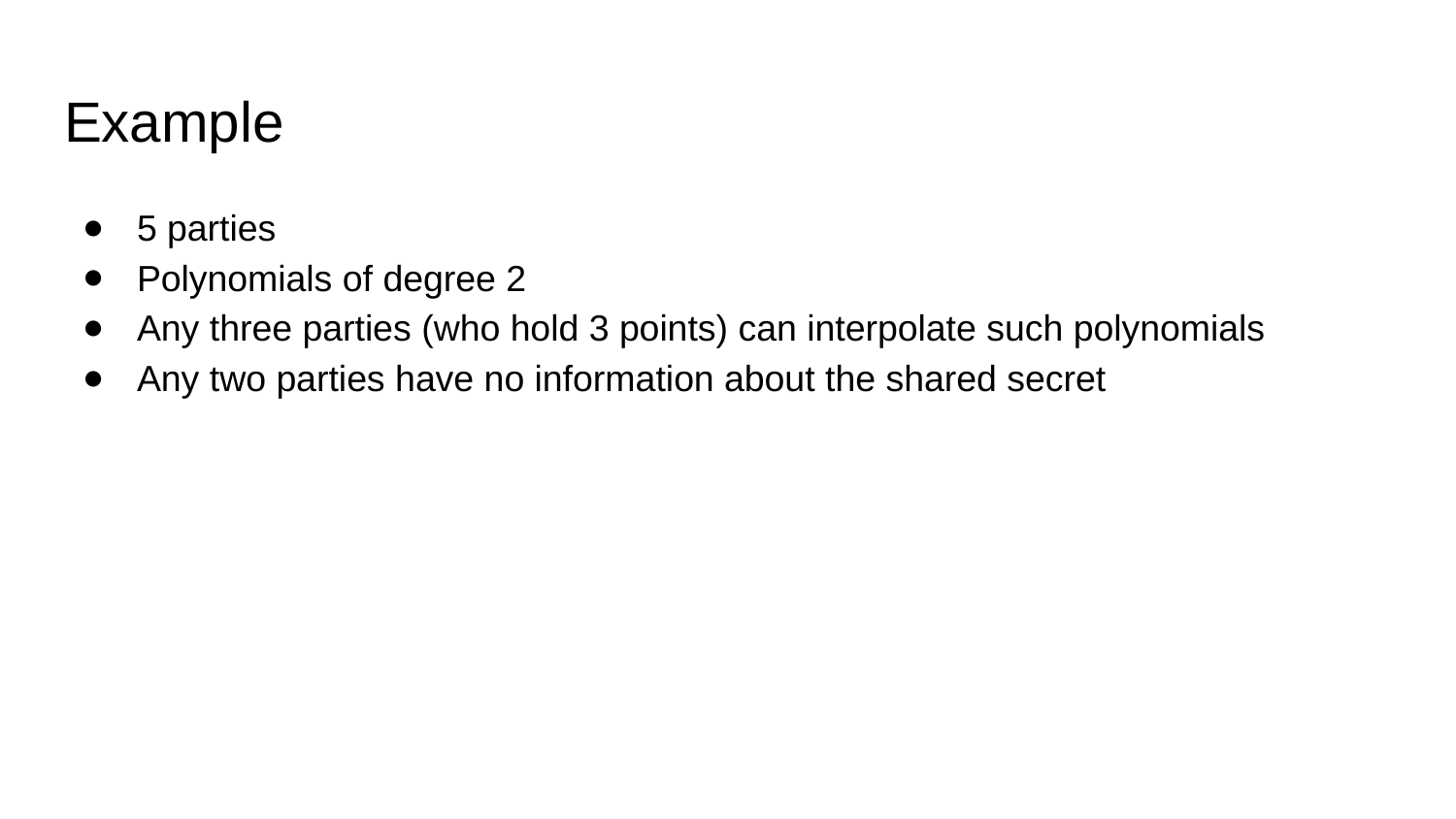

# Example
5 parties
Polynomials of degree 2
Any three parties (who hold 3 points) can interpolate such polynomials
Any two parties have no information about the shared secret